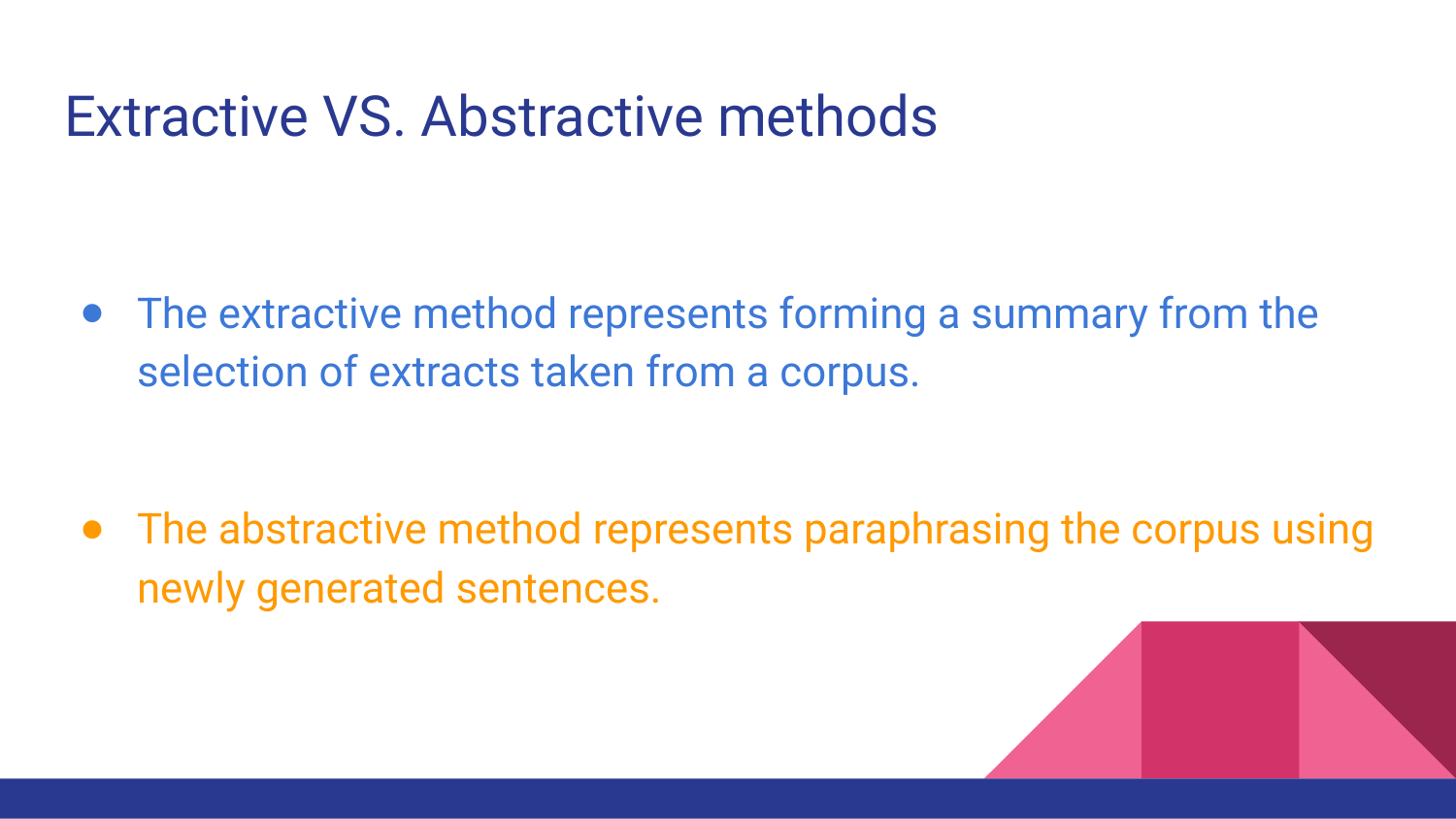

# Extractive VS. Abstractive methods

The extractive method represents forming a summary from the selection of extracts taken from a corpus.

The abstractive method represents paraphrasing the corpus using newly generated sentences.